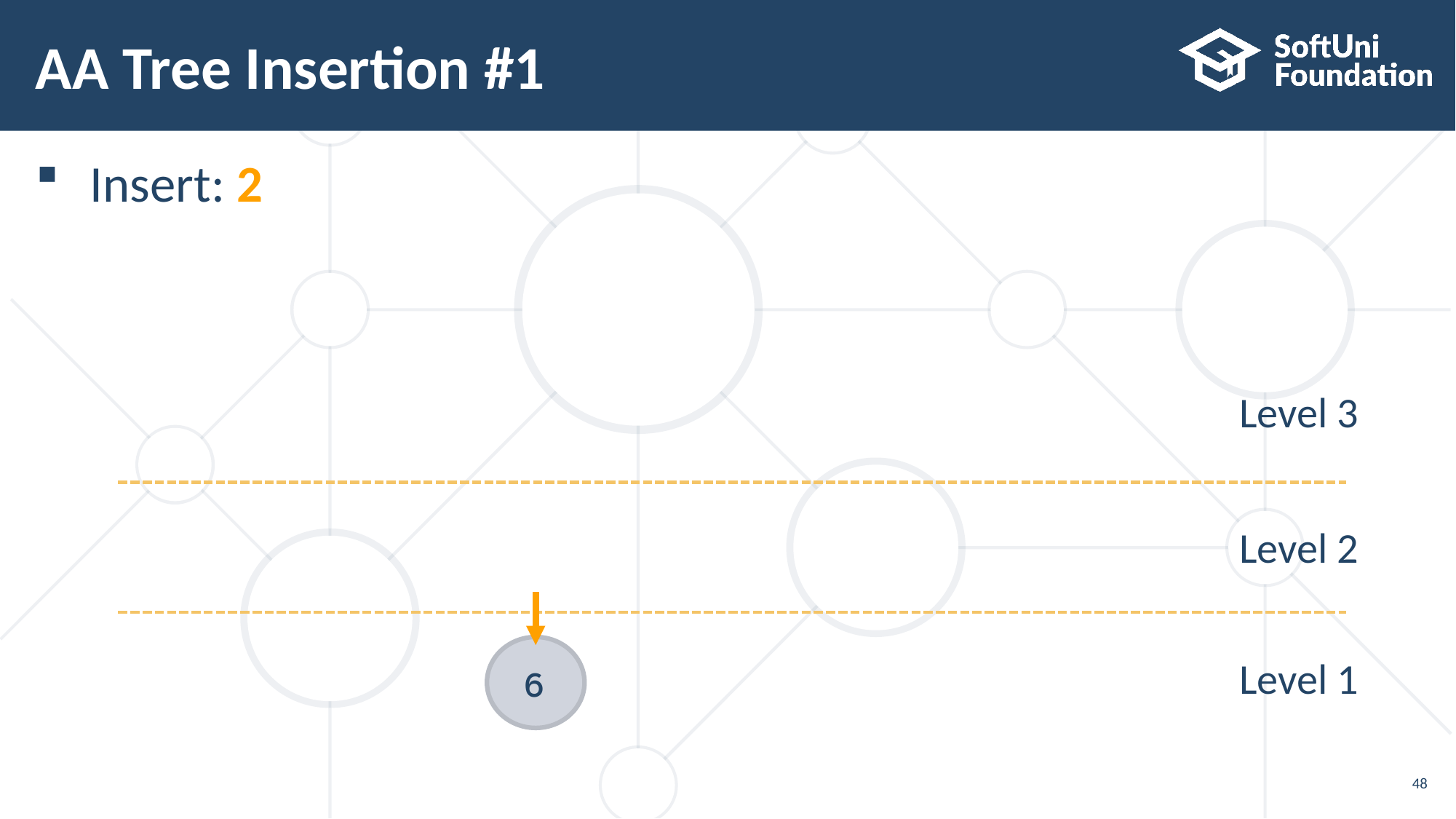

# AA Tree Insertion #1
Insert: 2
Level 3
Level 2
6
Level 1
48